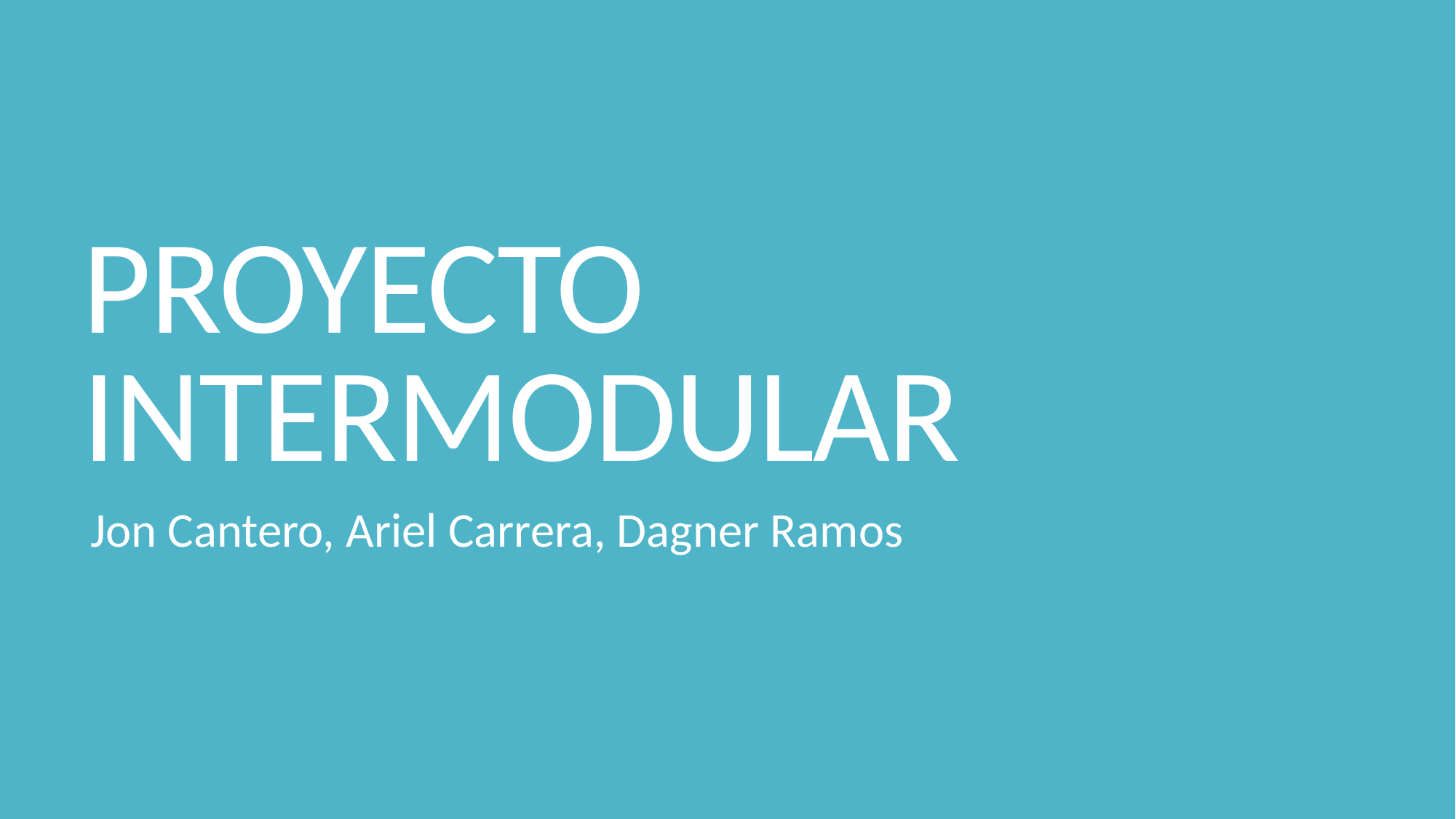

# PROYECTO INTERMODULAR
Jon Cantero, Ariel Carrera, Dagner Ramos